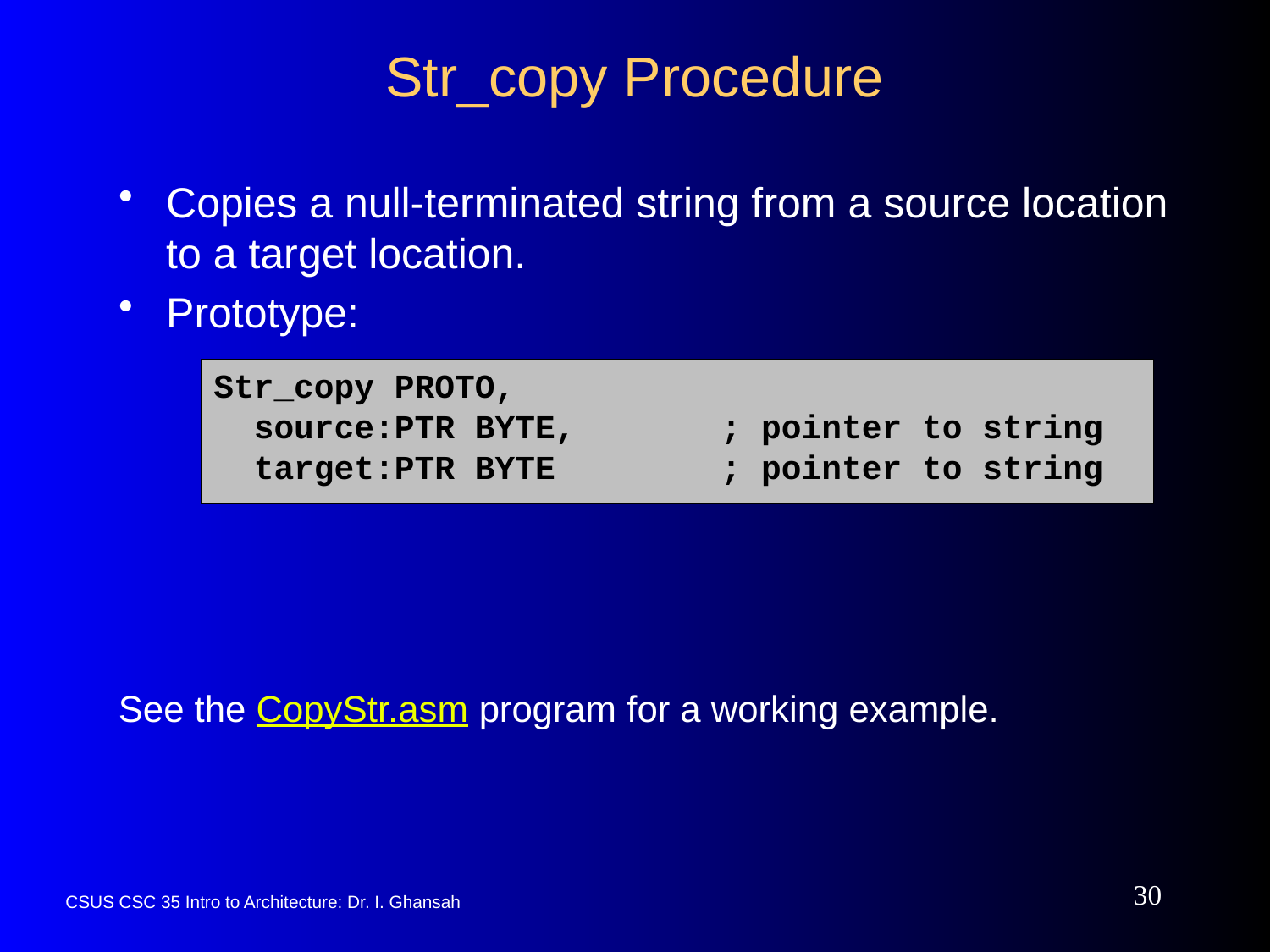

# Str_copy Procedure
Copies a null-terminated string from a source location to a target location.
Prototype:
Str_copy PROTO,
  source:PTR BYTE,	; pointer to string
  target:PTR BYTE	; pointer to string
See the CopyStr.asm program for a working example.
30
CSUS CSC 35 Intro to Architecture: Dr. I. Ghansah